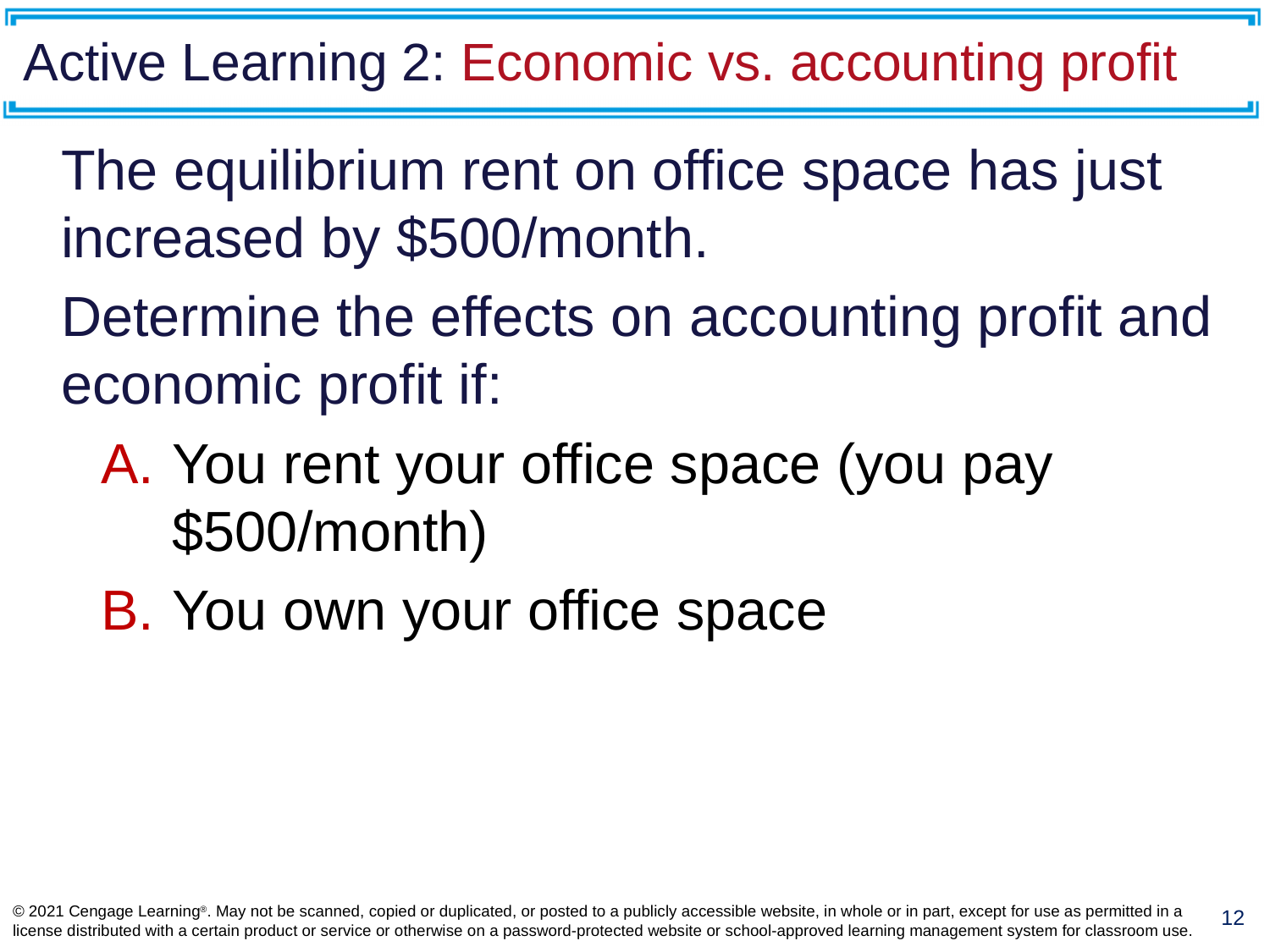

# Active Learning 2: Economic vs. accounting profit
The equilibrium rent on office space has just increased by $500/month.
Determine the effects on accounting profit and economic profit if:
You rent your office space (you pay $500/month)
You own your office space
© 2021 Cengage Learning®. May not be scanned, copied or duplicated, or posted to a publicly accessible website, in whole or in part, except for use as permitted in a license distributed with a certain product or service or otherwise on a password-protected website or school-approved learning management system for classroom use.
12